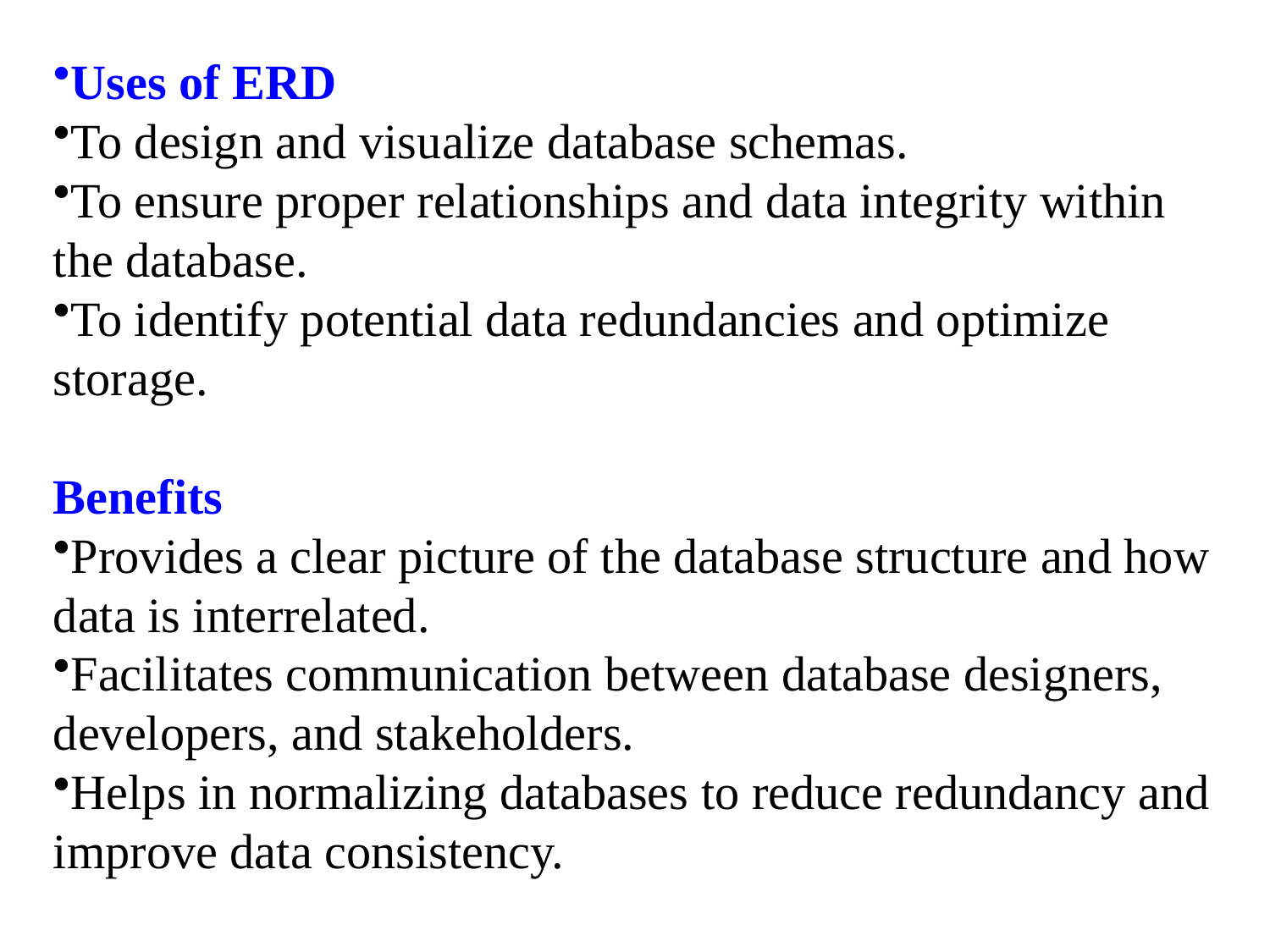

Uses of ERD
To design and visualize database schemas.
To ensure proper relationships and data integrity within the database.
To identify potential data redundancies and optimize storage.

Benefits
Provides a clear picture of the database structure and how data is interrelated.
Facilitates communication between database designers, developers, and stakeholders.
Helps in normalizing databases to reduce redundancy and improve data consistency.